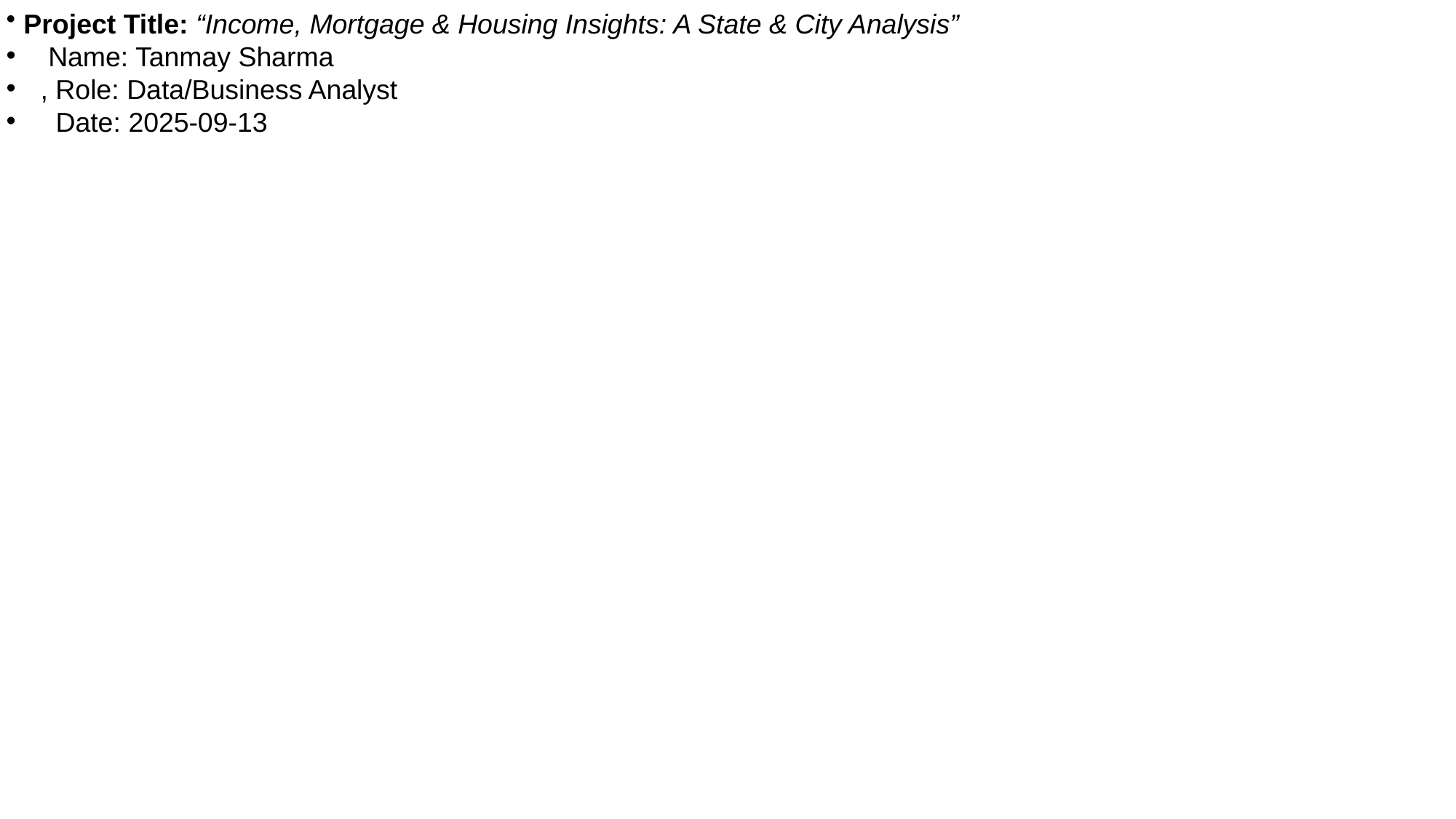

Project Title: “Income, Mortgage & Housing Insights: A State & City Analysis”
 Name: Tanmay Sharma
, Role: Data/Business Analyst
  Date: 2025-09-13